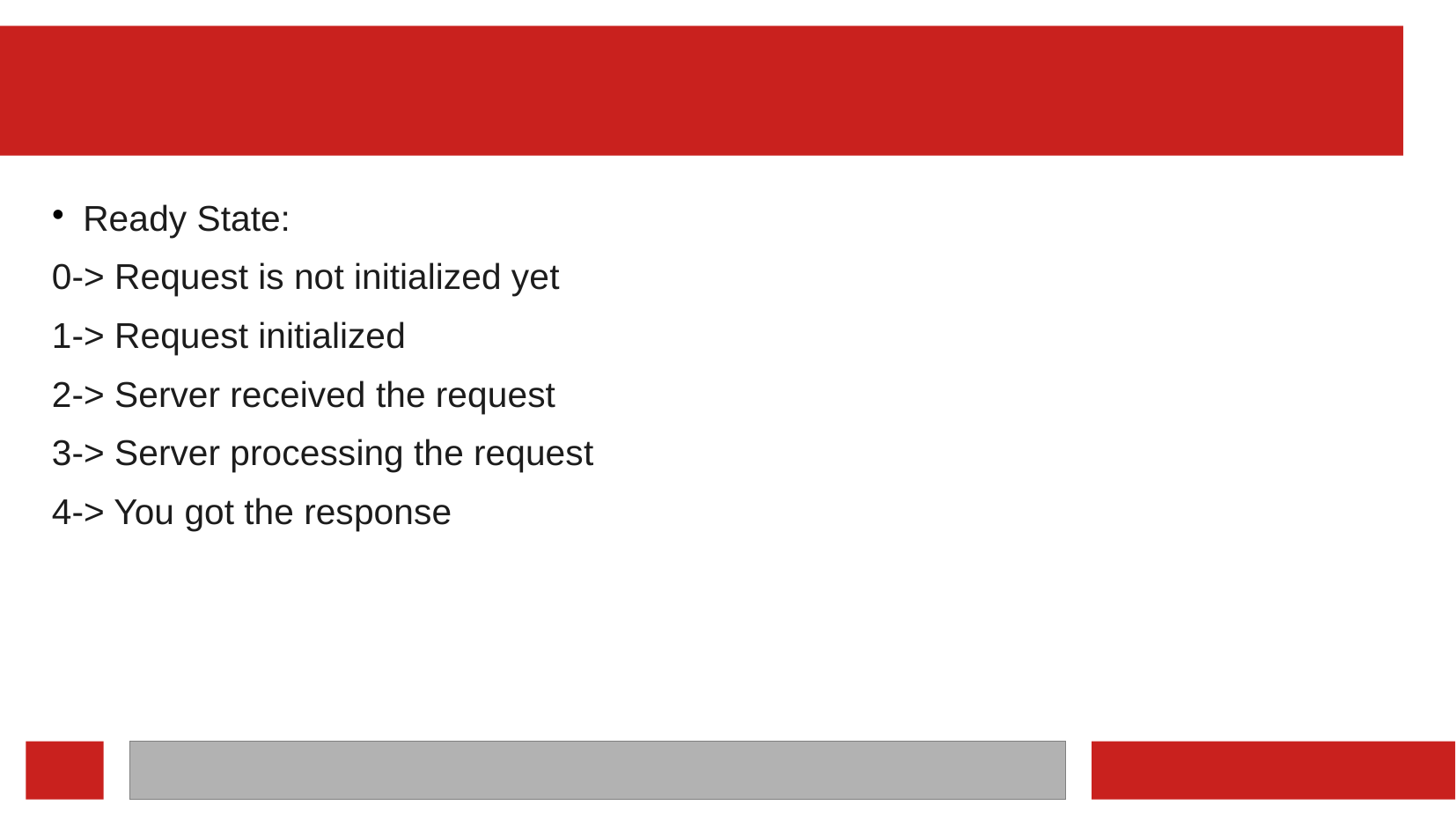

Ready State:
0-> Request is not initialized yet
1-> Request initialized
2-> Server received the request
3-> Server processing the request
4-> You got the response